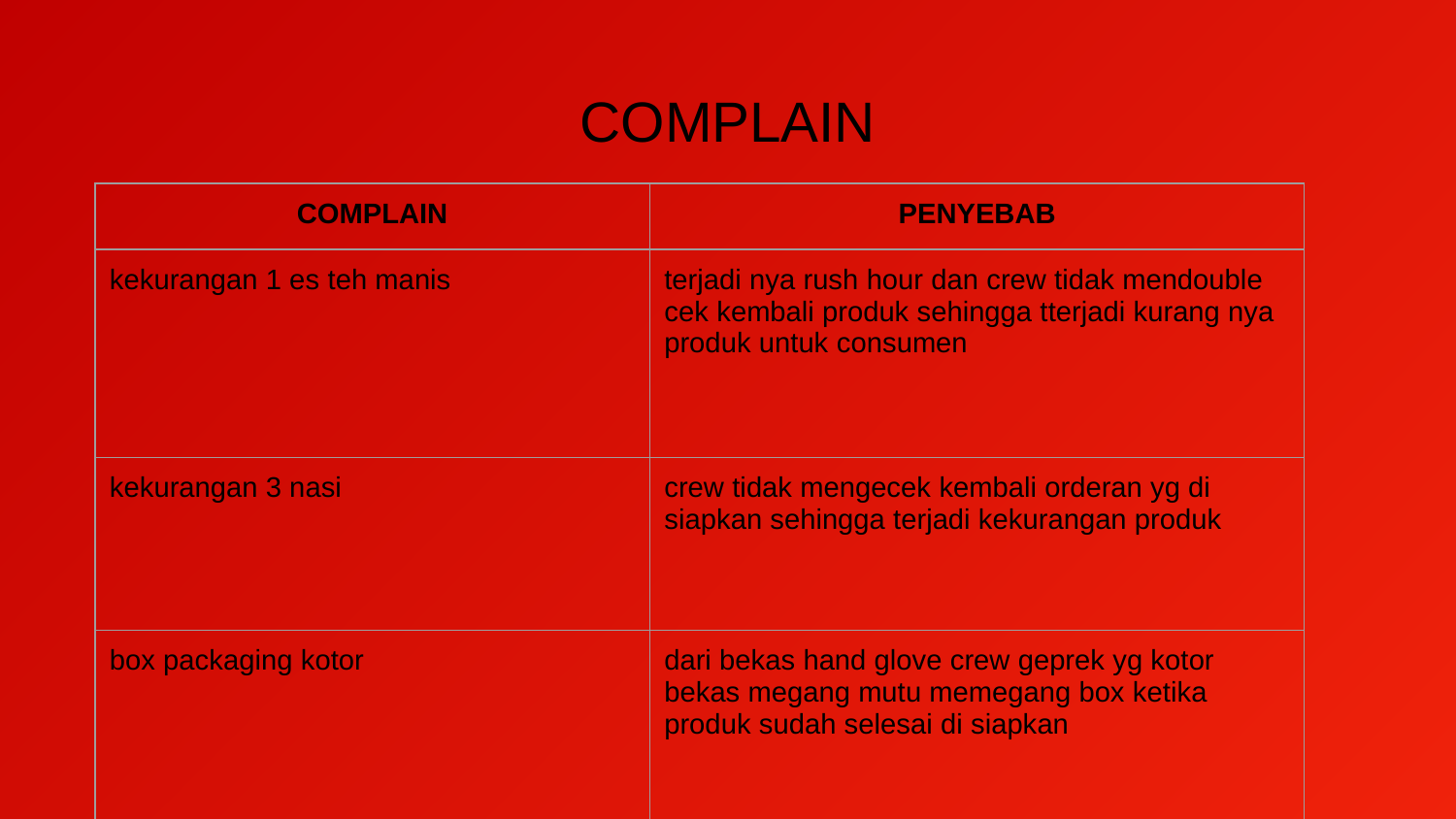

# COMPLAIN
| COMPLAIN | PENYEBAB |
| --- | --- |
| kekurangan 1 es teh manis | terjadi nya rush hour dan crew tidak mendouble cek kembali produk sehingga tterjadi kurang nya produk untuk consumen |
| kekurangan 3 nasi | crew tidak mengecek kembali orderan yg di siapkan sehingga terjadi kekurangan produk |
| box packaging kotor kekurangan saus grapy | dari bekas hand glove crew geprek yg kotor bekas megang mutu memegang box ketika produk sudah selesai di siapkan kurang teliti nya crew kami ketika sedang rush hour untuk mengecek kembali pesanan take away tersebut |